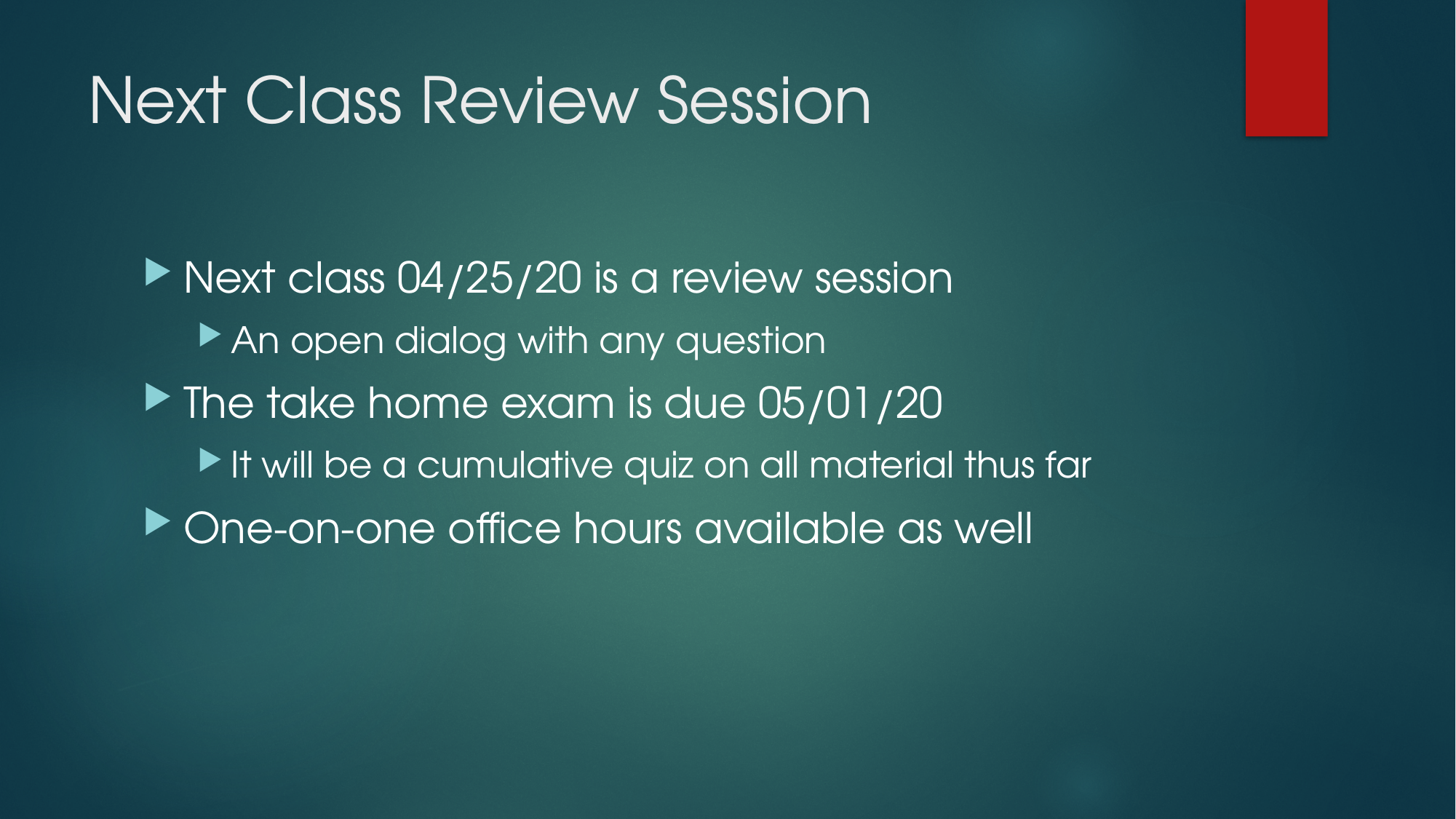

# Next Class Review Session
Next class 04/25/20 is a review session
An open dialog with any question
The take home exam is due 05/01/20
It will be a cumulative quiz on all material thus far
One-on-one office hours available as well